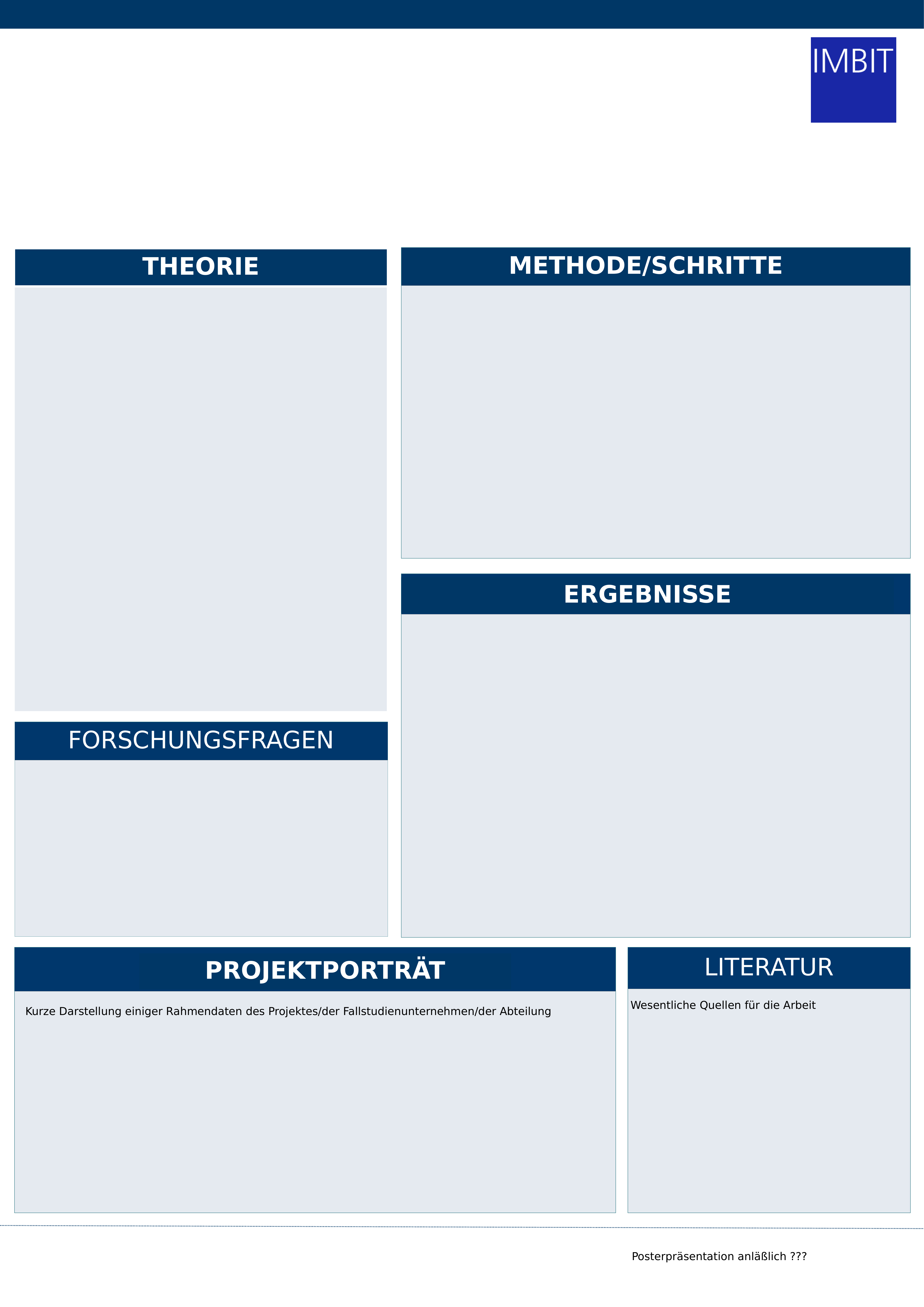

Methode/Schritte
Theorie

Ergebnisse

Projektporträt
Kurze Darstellung einiger Rahmendaten des Projektes/der Fallstudienunternehmen/der Abteilung
Wesentliche Quellen für die Arbeit